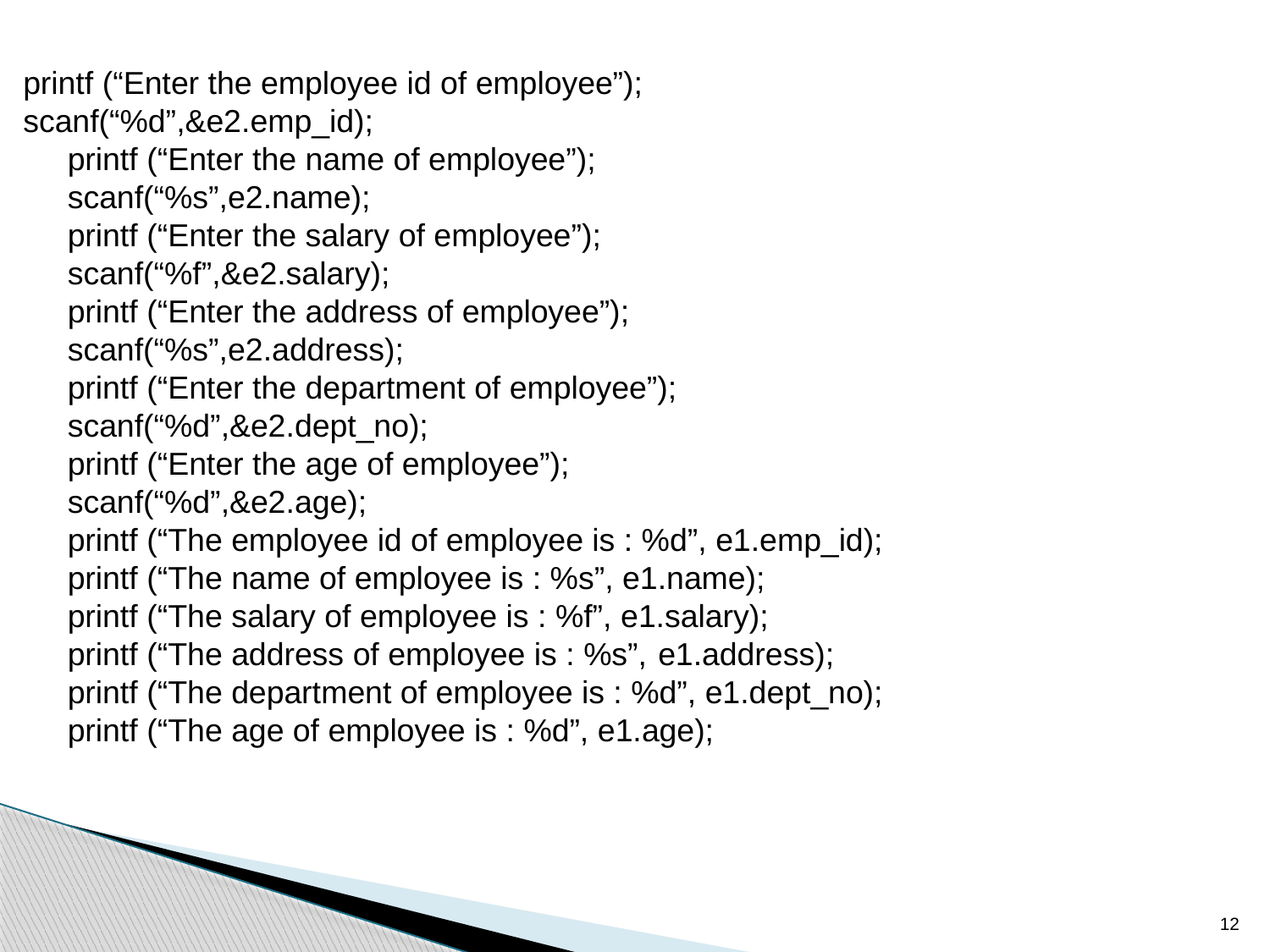

printf (“Enter the employee id of employee”);
scanf(“%d”,&e2.emp_id);
     printf (“Enter the name of employee”);
     scanf(“%s”,e2.name);
     printf (“Enter the salary of employee”);
     scanf(“%f”,&e2.salary);
     printf (“Enter the address of employee”);
     scanf(“%s”,e2.address);
     printf (“Enter the department of employee”);
     scanf(“%d”,&e2.dept_no);
     printf (“Enter the age of employee”);
     scanf(“%d”,&e2.age);
     printf (“The employee id of employee is : %d”, e1.emp_id);
     printf (“The name of employee is : %s”, e1.name);
     printf (“The salary of employee is : %f”, e1.salary);
     printf (“The address of employee is : %s”, 	e1.address);
     printf (“The department of employee is : %d”, e1.dept_no);
     printf (“The age of employee is : %d”, e1.age);

12